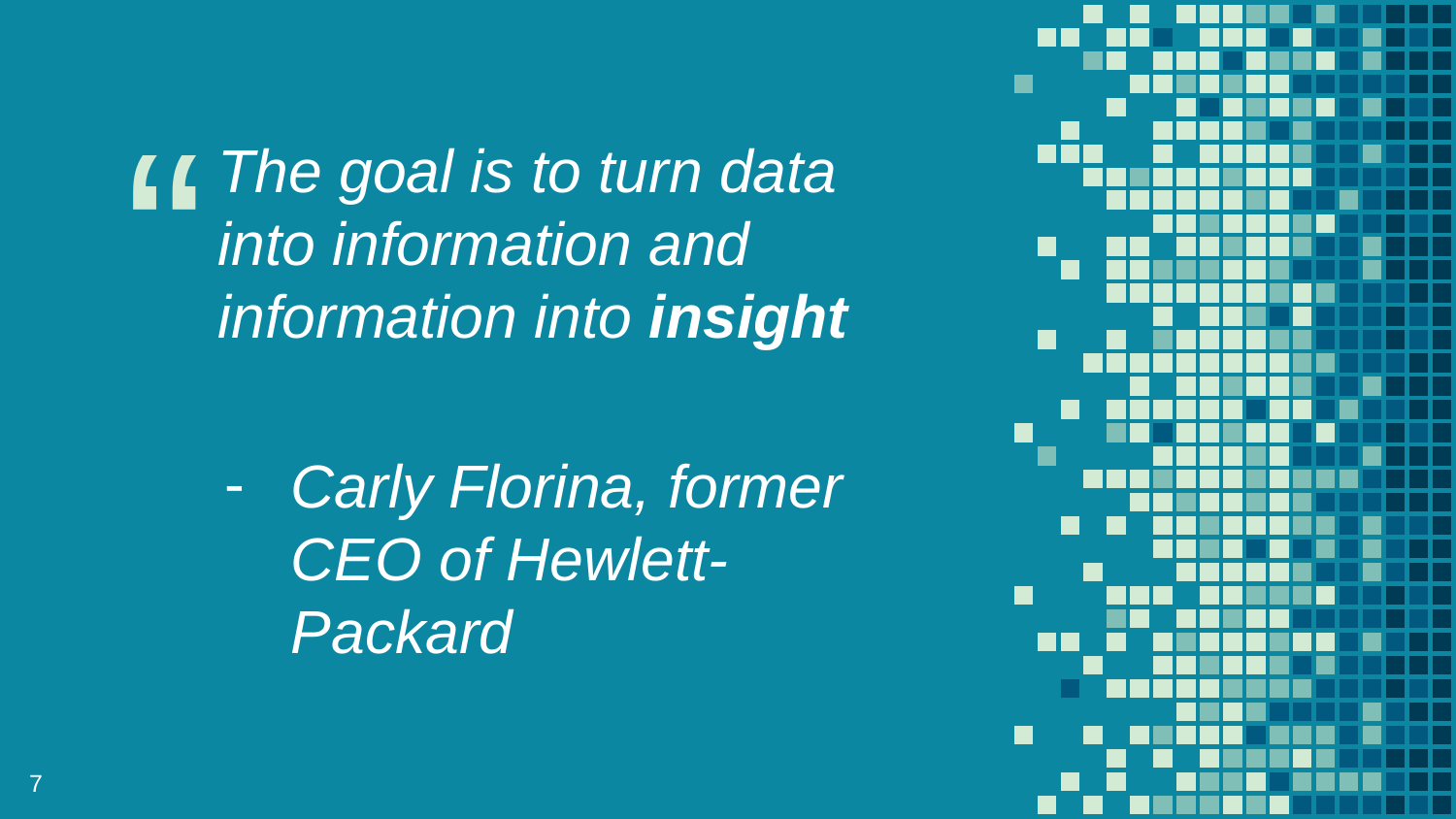

The goal is to turn data into information and information into insight

Carly Florina, former CEO of Hewlett-Packard
7